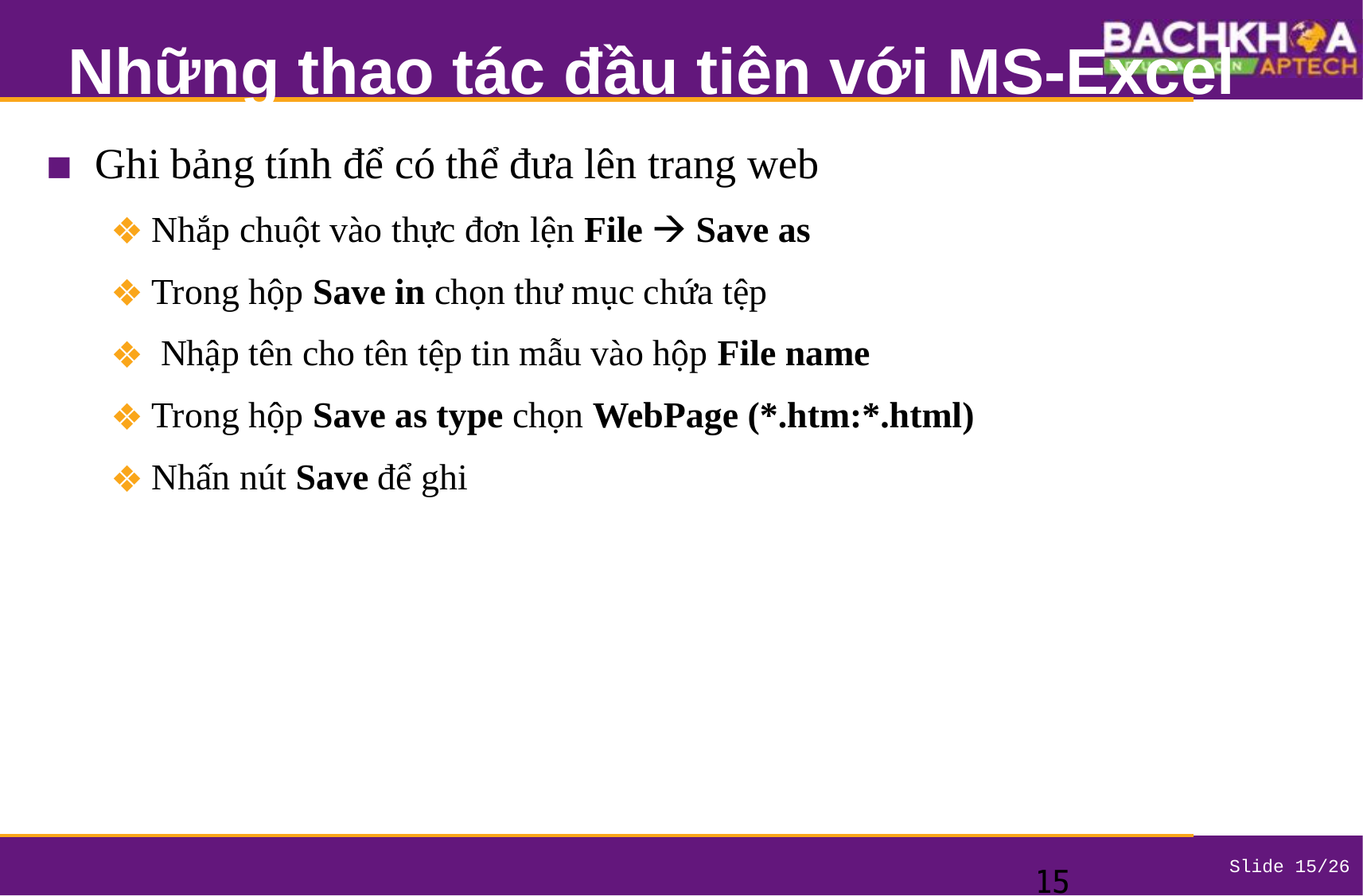

# Những thao tác đầu tiên với MS-Excel
Ghi bảng tính để có thể đưa lên trang web
Nhắp chuột vào thực đơn lện File 🡪 Save as
Trong hộp Save in chọn thư mục chứa tệp
 Nhập tên cho tên tệp tin mẫu vào hộp File name
Trong hộp Save as type chọn WebPage (*.htm:*.html)
Nhấn nút Save để ghi

15